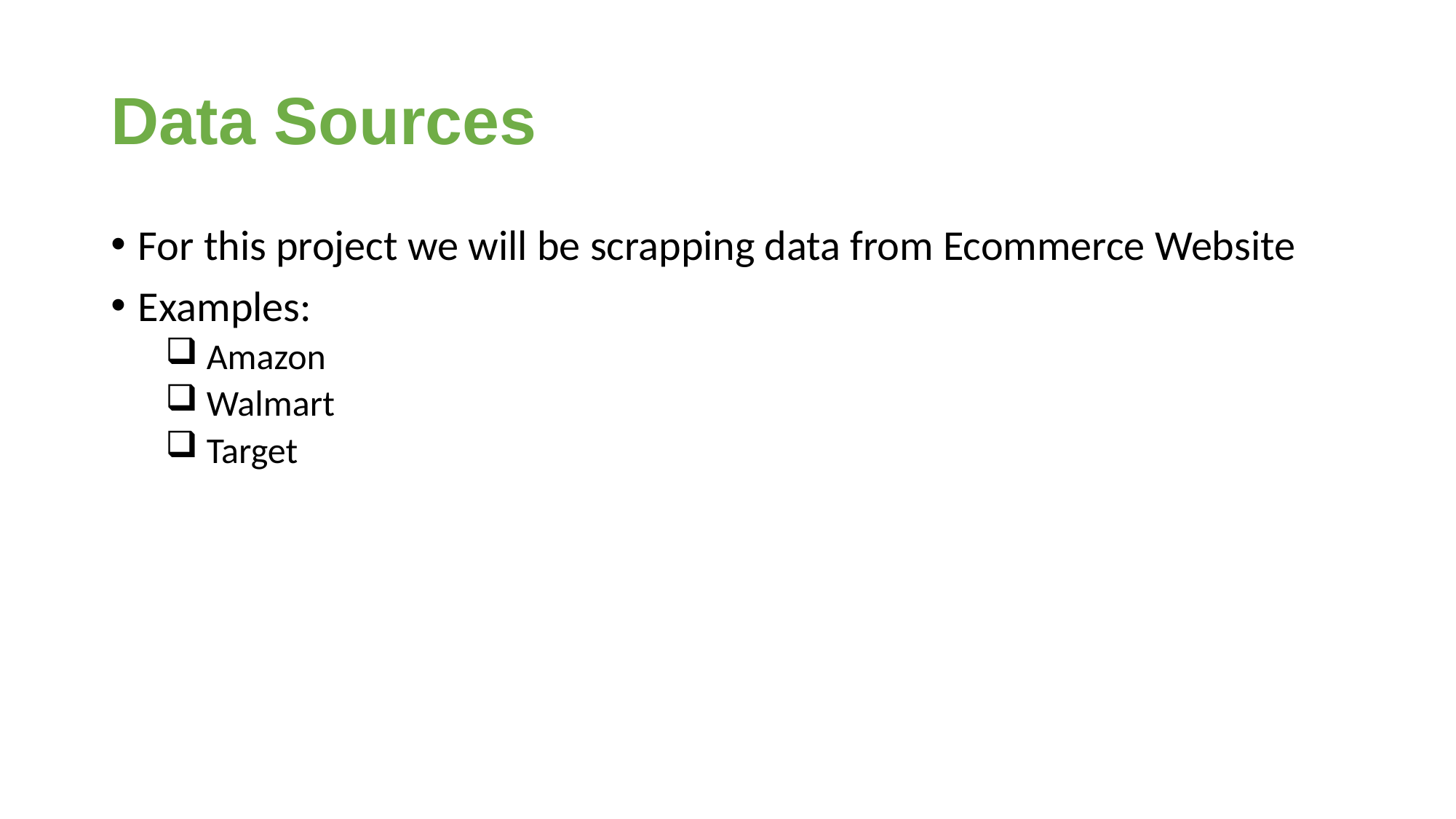

# Data Sources
For this project we will be scrapping data from Ecommerce Website
Examples:
 Amazon
 Walmart
 Target